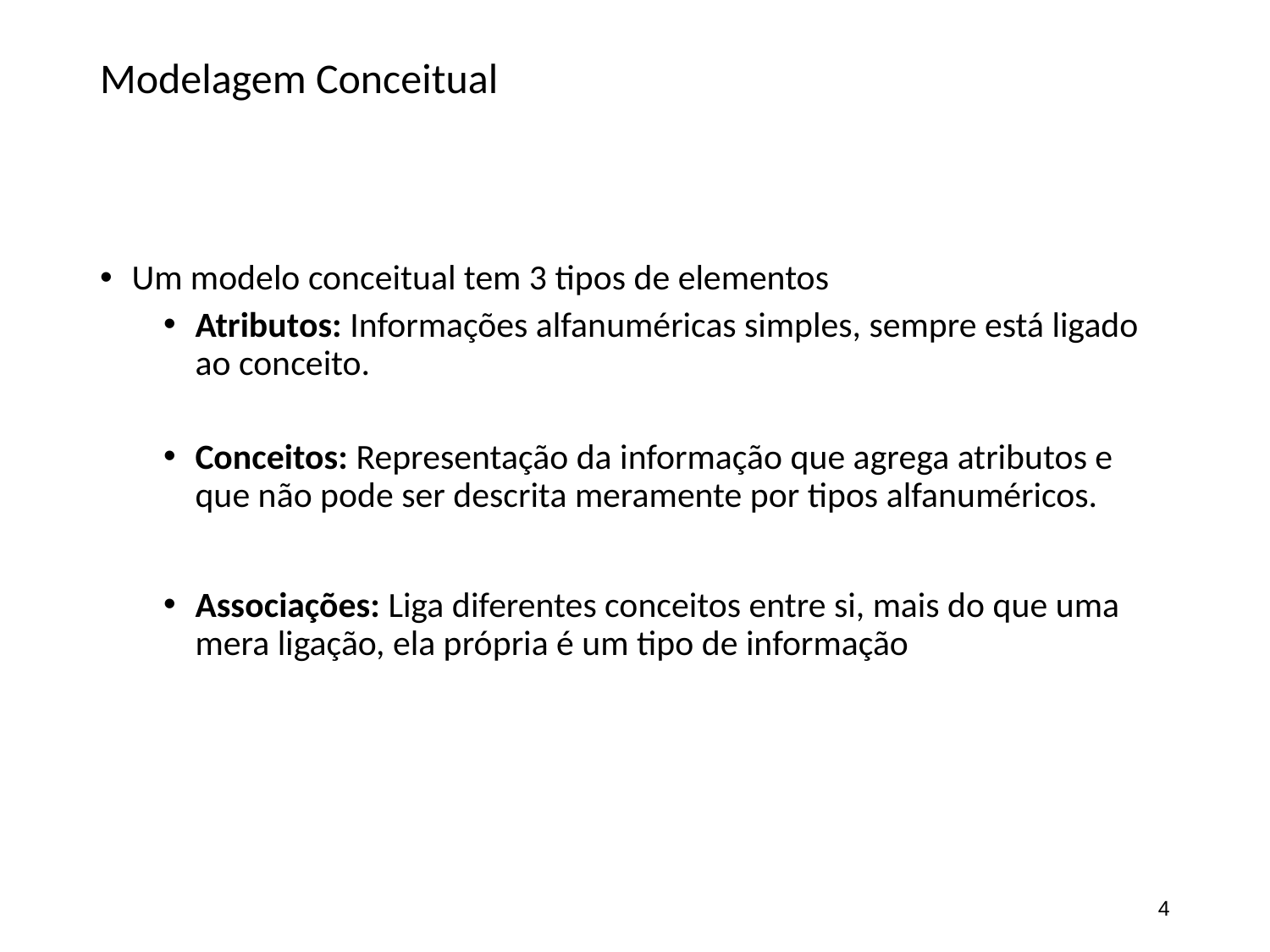

# Modelagem Conceitual
Um modelo conceitual tem 3 tipos de elementos
Atributos: Informações alfanuméricas simples, sempre está ligado ao conceito.

Conceitos: Representação da informação que agrega atributos e que não pode ser descrita meramente por tipos alfanuméricos.

Associações: Liga diferentes conceitos entre si, mais do que uma mera ligação, ela própria é um tipo de informação

4